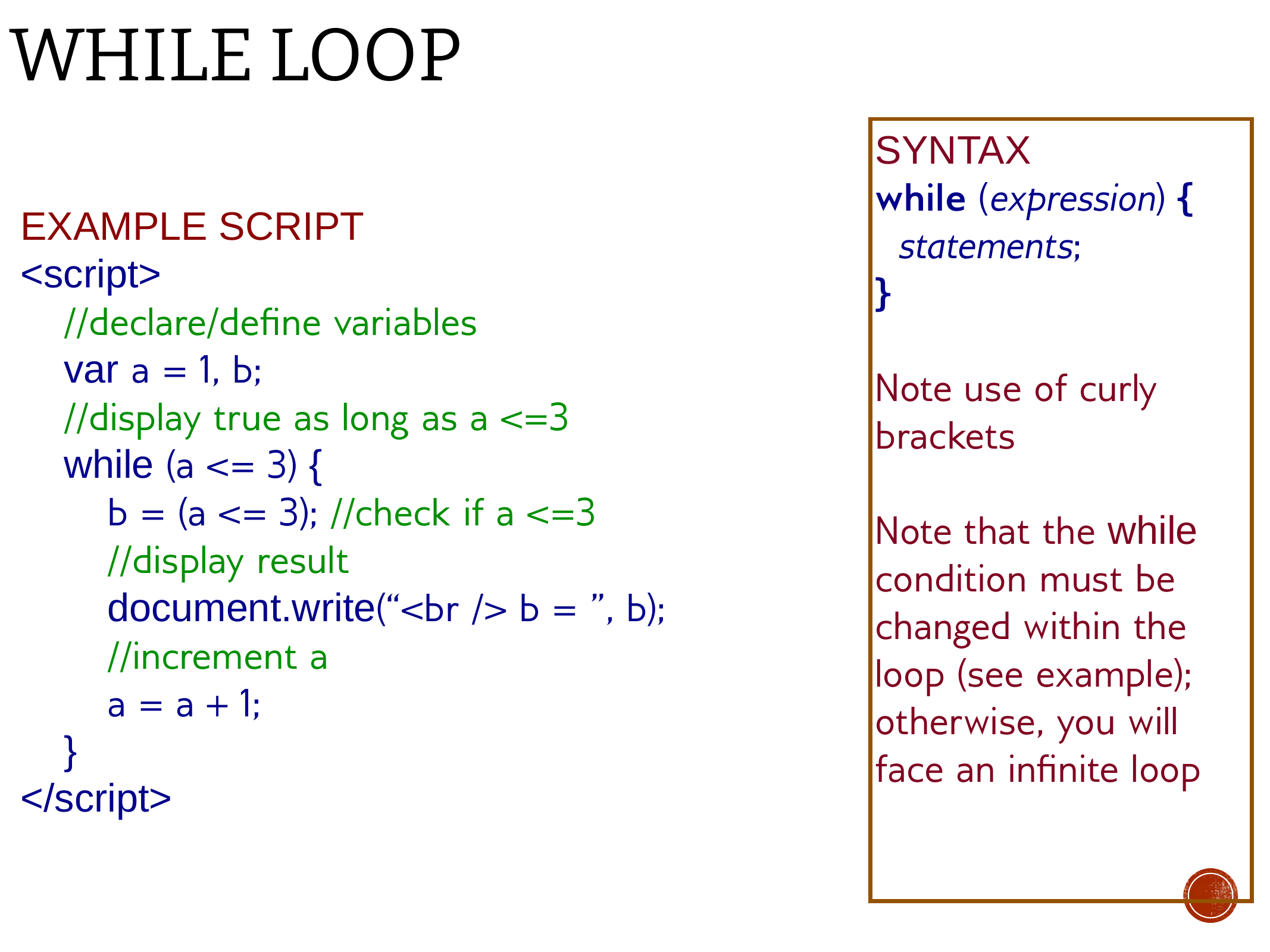

# while loop
SYNTAX
while (expression) {
statements;
}

Note use of curly brackets

Note that the while condition must be changed within the loop (see example); otherwise, you will face an infinite loop
EXAMPLE SCRIPT
<script>
//declare/define variables
var a = 1, b;
//display true as long as a <=3
while (a <= 3) {
b = (a <= 3); //check if a <=3
//display result
document.write(“<br /> b = ”, b);
//increment a
a = a + 1;
}
</script>